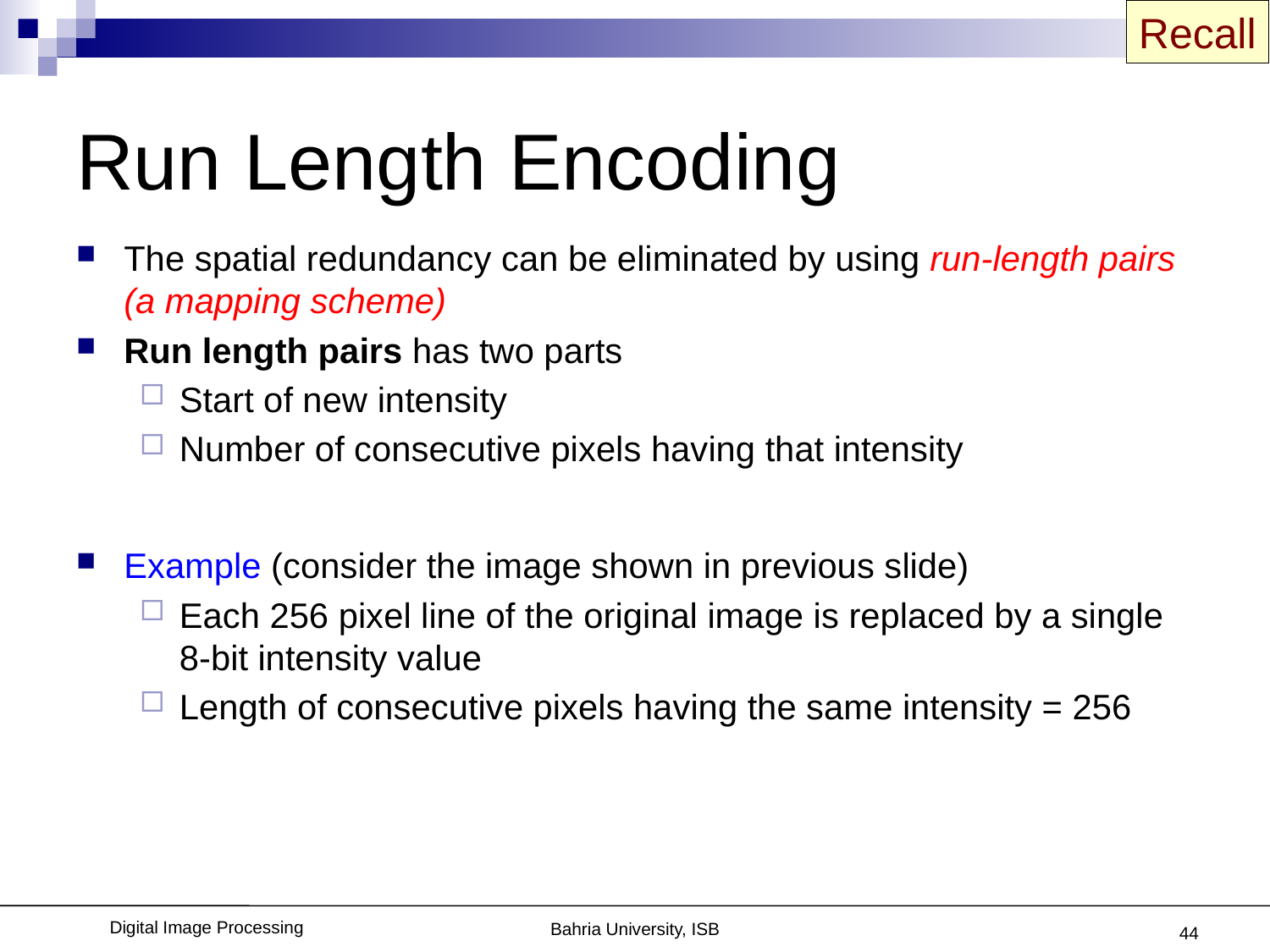

Run Length Encoding
Recall
The spatial redundancy can be eliminated by using run-length pairs (a mapping scheme)
Run length pairs has two parts
Start of new intensity
Number of consecutive pixels having that intensity

Example (consider the image shown in previous slide)
Each 256 pixel line of the original image is replaced by a single 8-bit intensity value
Length of consecutive pixels having the same intensity = 256

44